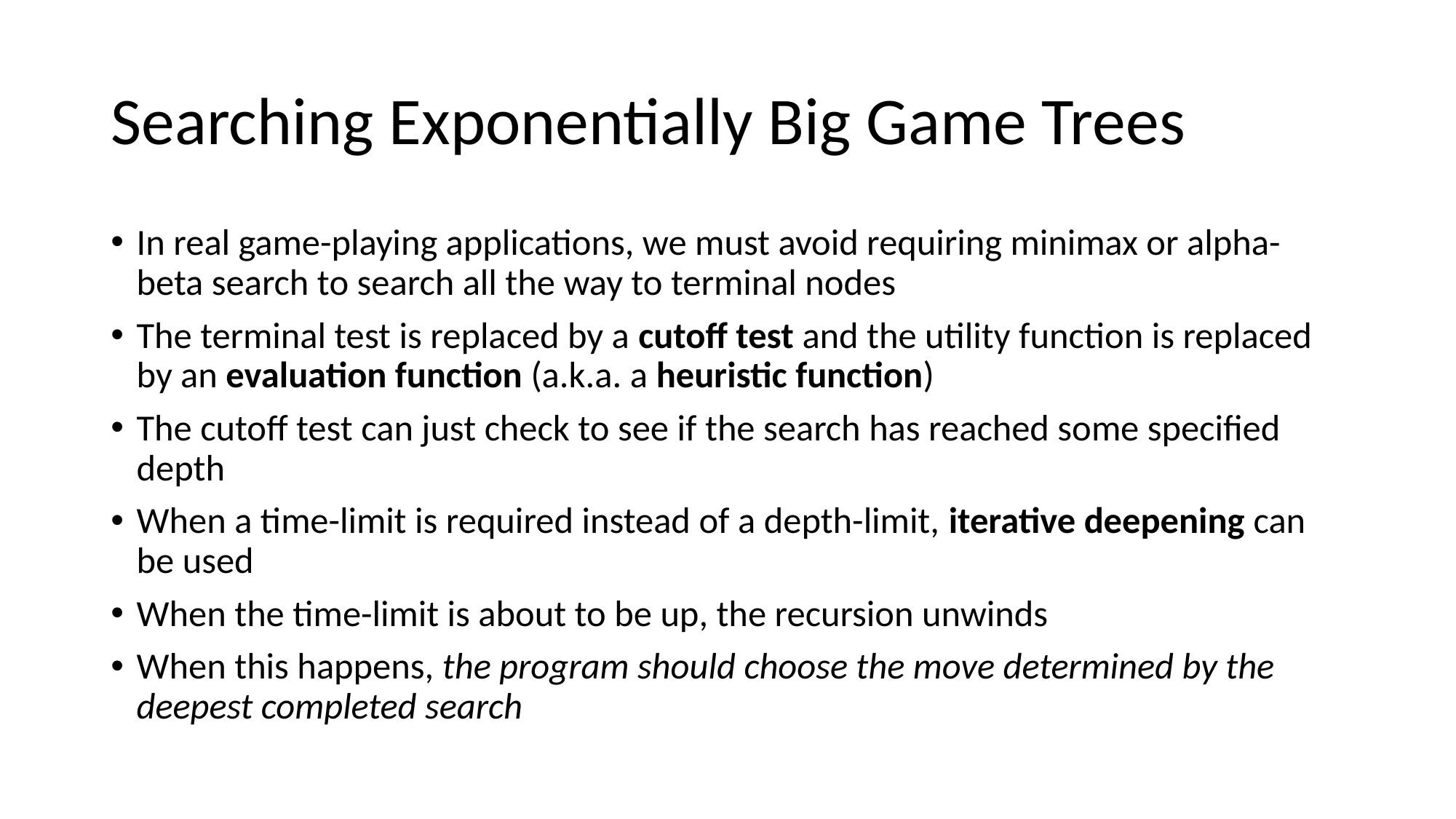

# Searching Exponentially Big Game Trees
In real game-playing applications, we must avoid requiring minimax or alpha-beta search to search all the way to terminal nodes
The terminal test is replaced by a cutoff test and the utility function is replaced by an evaluation function (a.k.a. a heuristic function)
The cutoff test can just check to see if the search has reached some specified depth
When a time-limit is required instead of a depth-limit, iterative deepening can be used
When the time-limit is about to be up, the recursion unwinds
When this happens, the program should choose the move determined by the deepest completed search